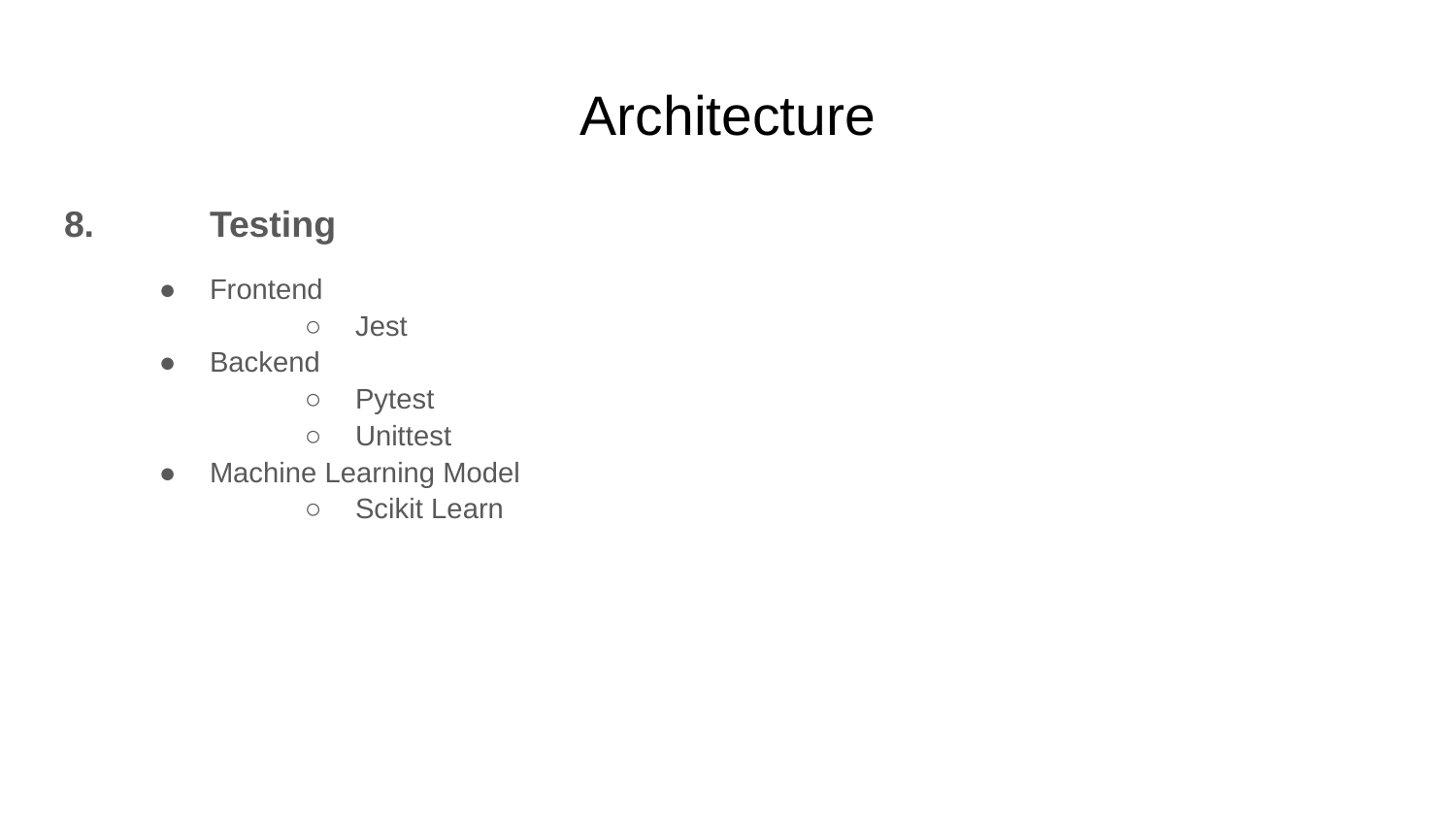

# Architecture
8.	Testing
Frontend
Jest
Backend
Pytest
Unittest
Machine Learning Model
Scikit Learn